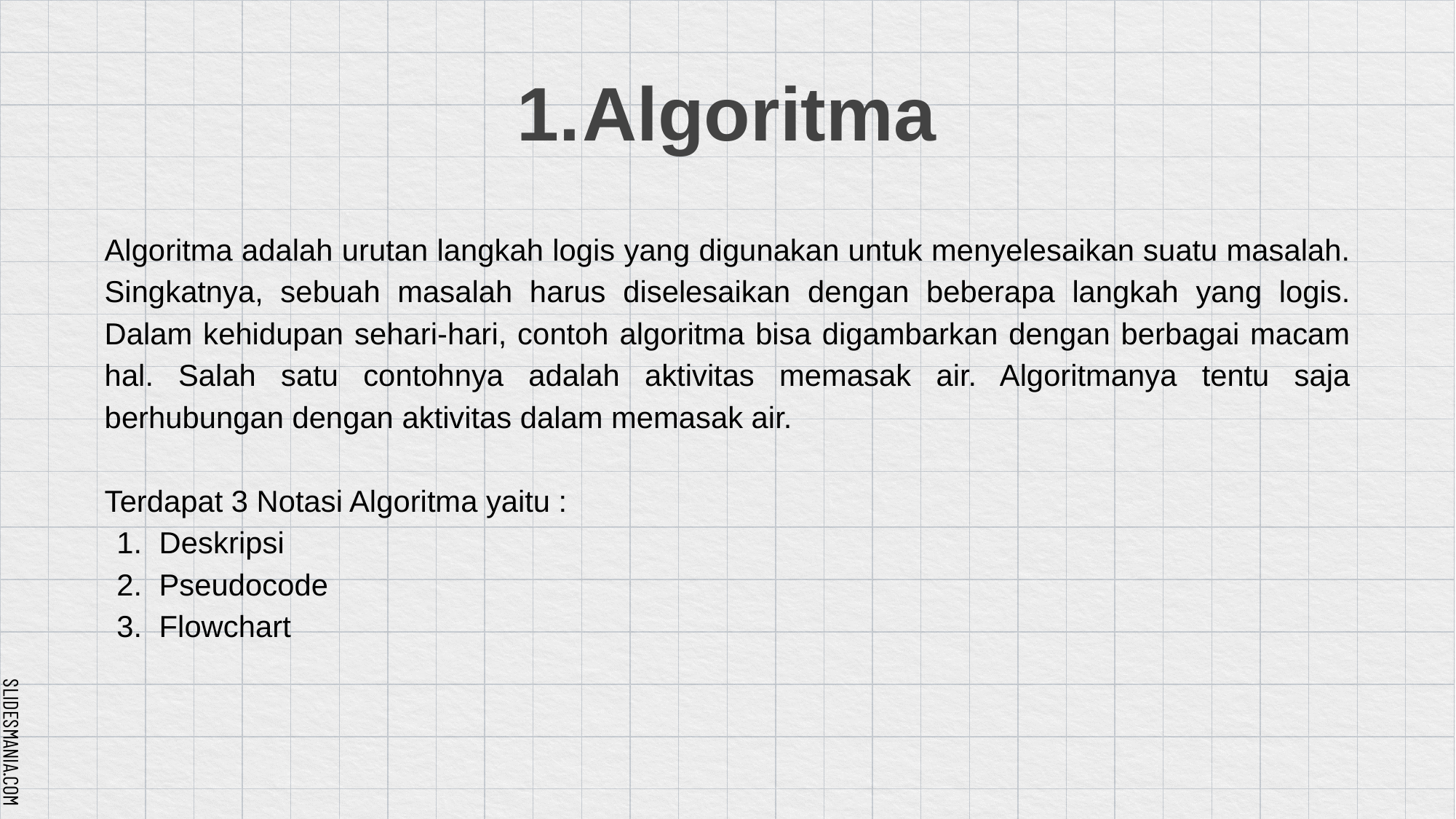

# Algoritma
Algoritma adalah urutan langkah logis yang digunakan untuk menyelesaikan suatu masalah. Singkatnya, sebuah masalah harus diselesaikan dengan beberapa langkah yang logis. Dalam kehidupan sehari-hari, contoh algoritma bisa digambarkan dengan berbagai macam hal. Salah satu contohnya adalah aktivitas memasak air. Algoritmanya tentu saja berhubungan dengan aktivitas dalam memasak air.

Terdapat 3 Notasi Algoritma yaitu :
Deskripsi
Pseudocode
Flowchart